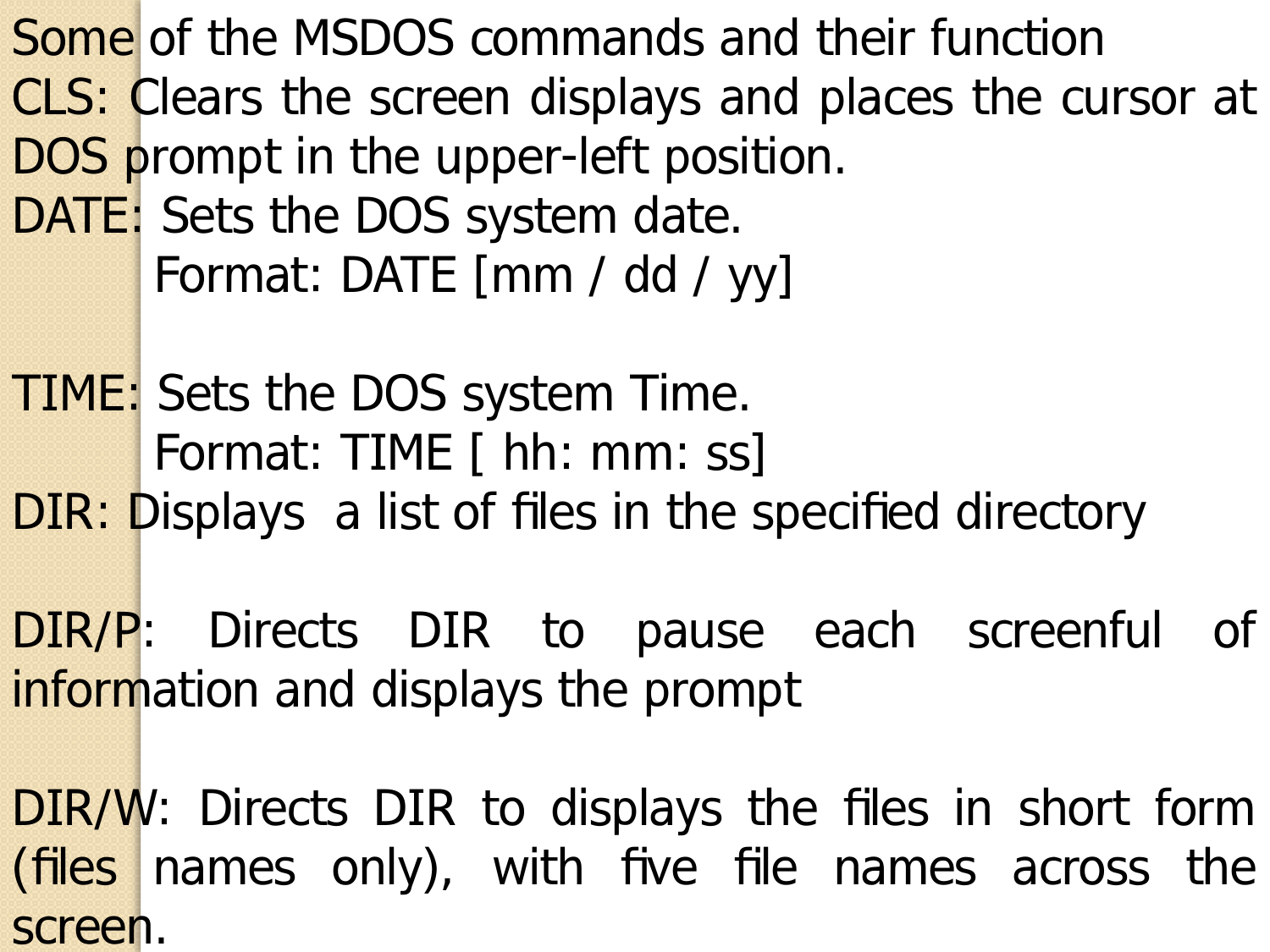

Some of the MSDOS commands and their function
CLS: Clears the screen displays and places the cursor at DOS prompt in the upper-left position.
DATE: Sets the DOS system date.
	 Format: DATE [mm / dd / yy]

TIME: Sets the DOS system Time.
	 Format: TIME [ hh: mm: ss]
DIR: Displays  a list of files in the specified directory

DIR/P: Directs DIR to pause each screenful of information and displays the prompt

DIR/W: Directs DIR to displays the files in short form (files names only), with five file names across the screen.